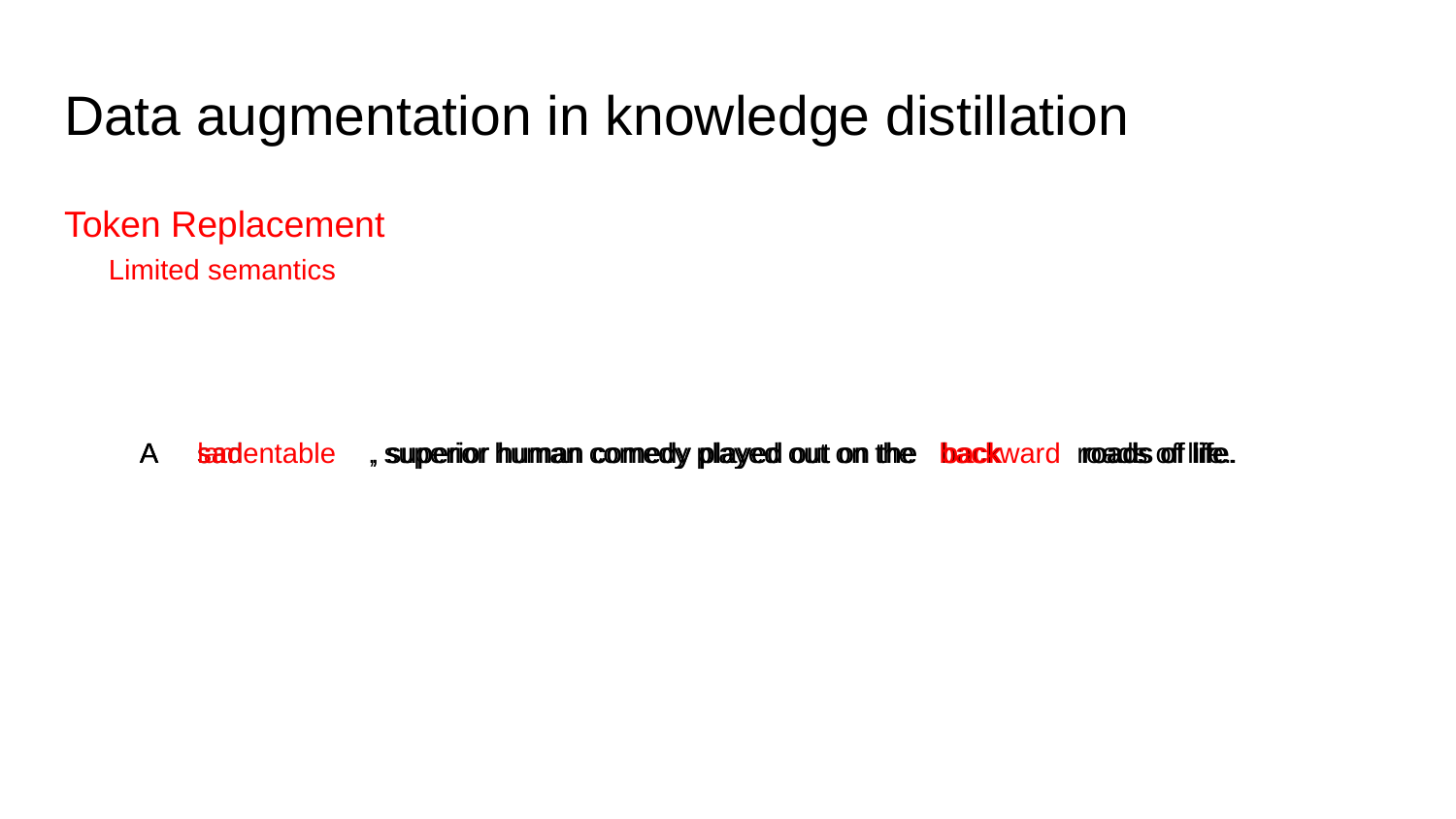

# Data augmentation in knowledge distillation
Token Replacement
Limited semantics
A     sad                , superior human comedy played out on the   back          roads of life.
A     lamentable    , superior human comedy played out on the   backward  roads of life.
A     sad                , superior human comedy played out on the   back          roads of life.